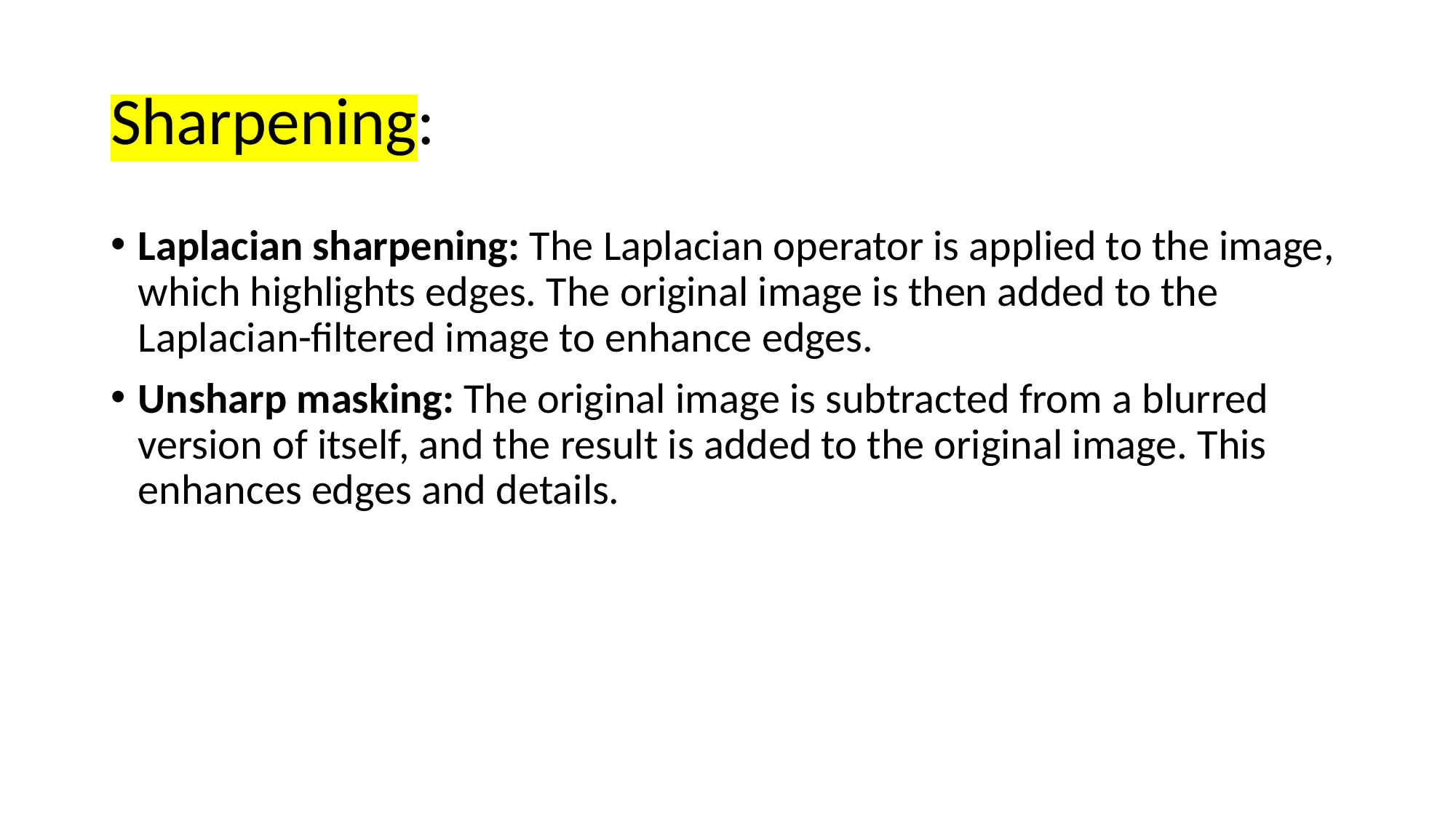

# Sharpening:
Laplacian sharpening: The Laplacian operator is applied to the image, which highlights edges. The original image is then added to the Laplacian-filtered image to enhance edges.
Unsharp masking: The original image is subtracted from a blurred version of itself, and the result is added to the original image. This enhances edges and details.